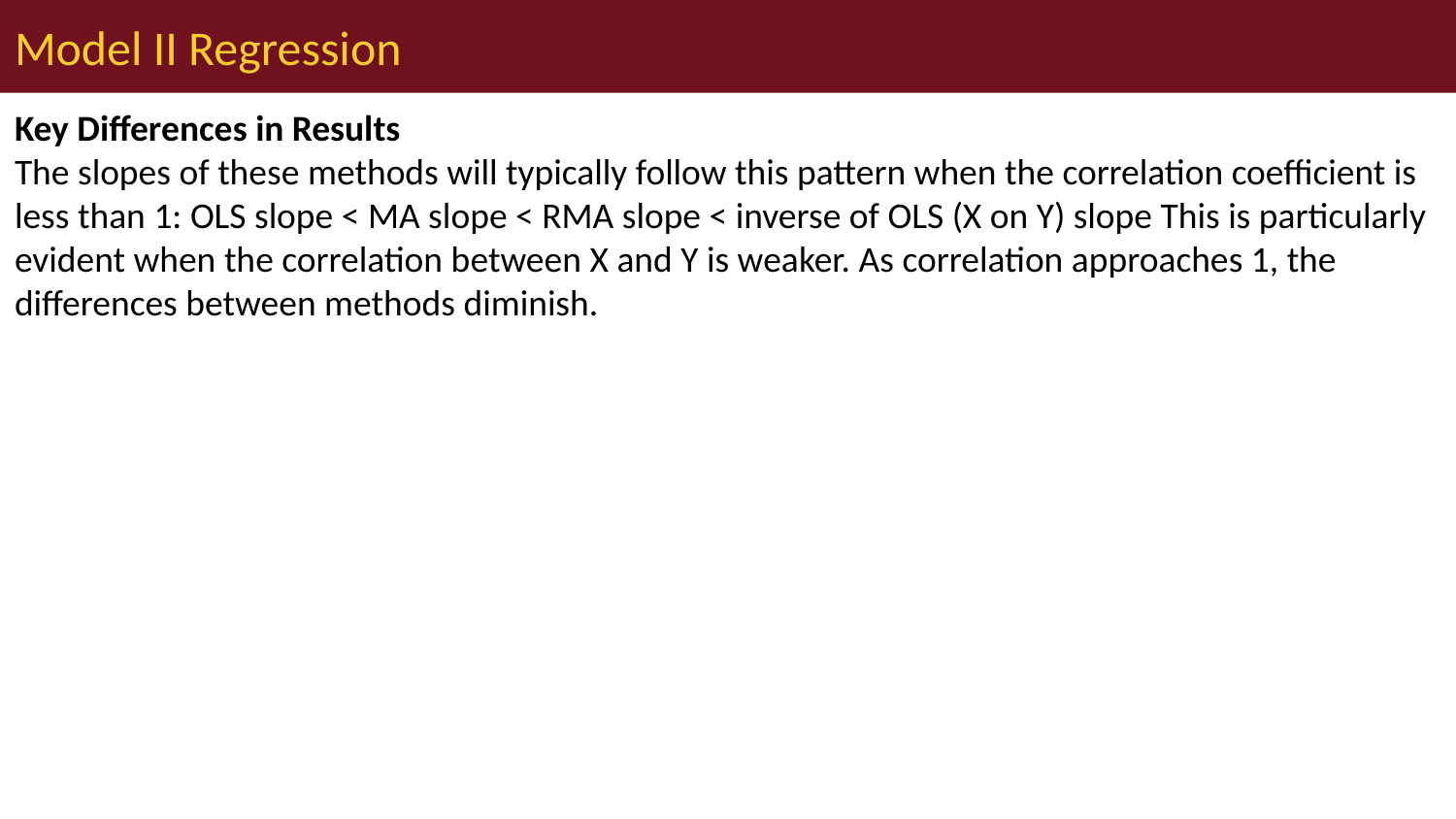

# Model II Regression
Key Differences in Results
The slopes of these methods will typically follow this pattern when the correlation coefficient is less than 1: OLS slope < MA slope < RMA slope < inverse of OLS (X on Y) slope This is particularly evident when the correlation between X and Y is weaker. As correlation approaches 1, the differences between methods diminish.